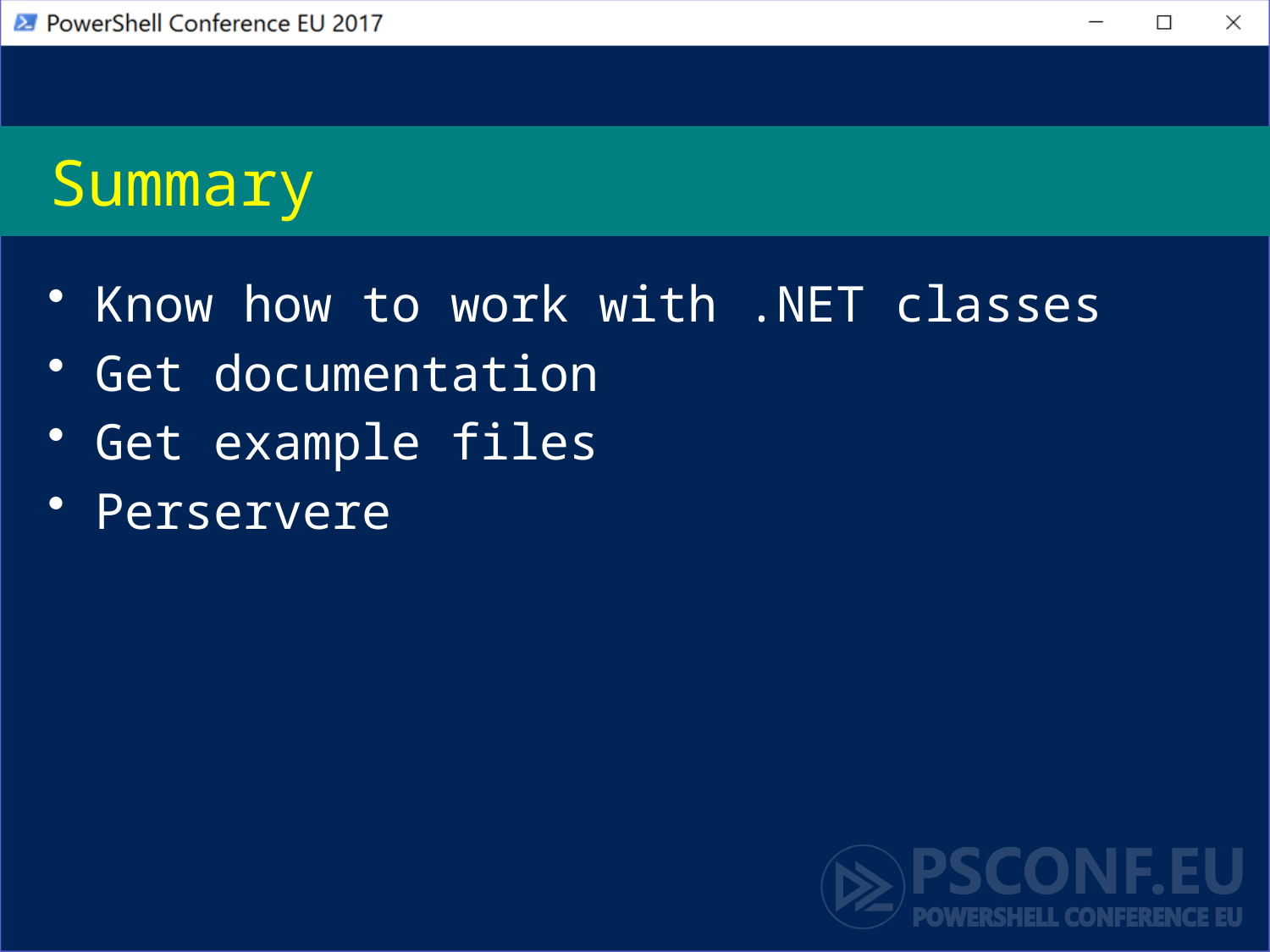

# Summary
Know how to work with .NET classes
Get documentation
Get example files
Perservere